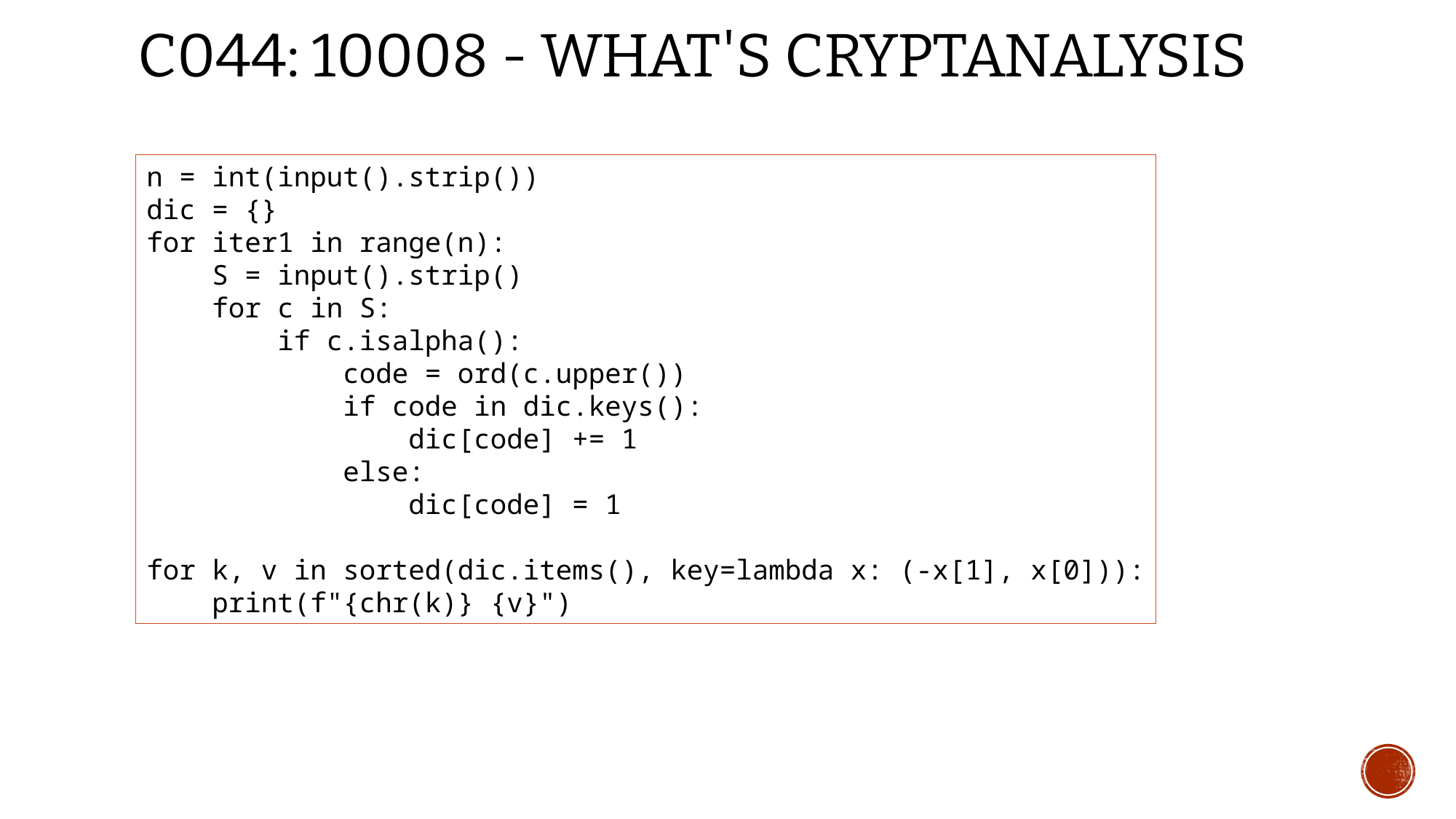

# c044: 10008 - What's Cryptanalysis
n = int(input().strip())
dic = {}
for iter1 in range(n):
    S = input().strip()
    for c in S:
        if c.isalpha():
            code = ord(c.upper())
            if code in dic.keys():
                dic[code] += 1
            else:
                dic[code] = 1

for k, v in sorted(dic.items(), key=lambda x: (-x[1], x[0])):
    print(f"{chr(k)} {v}")